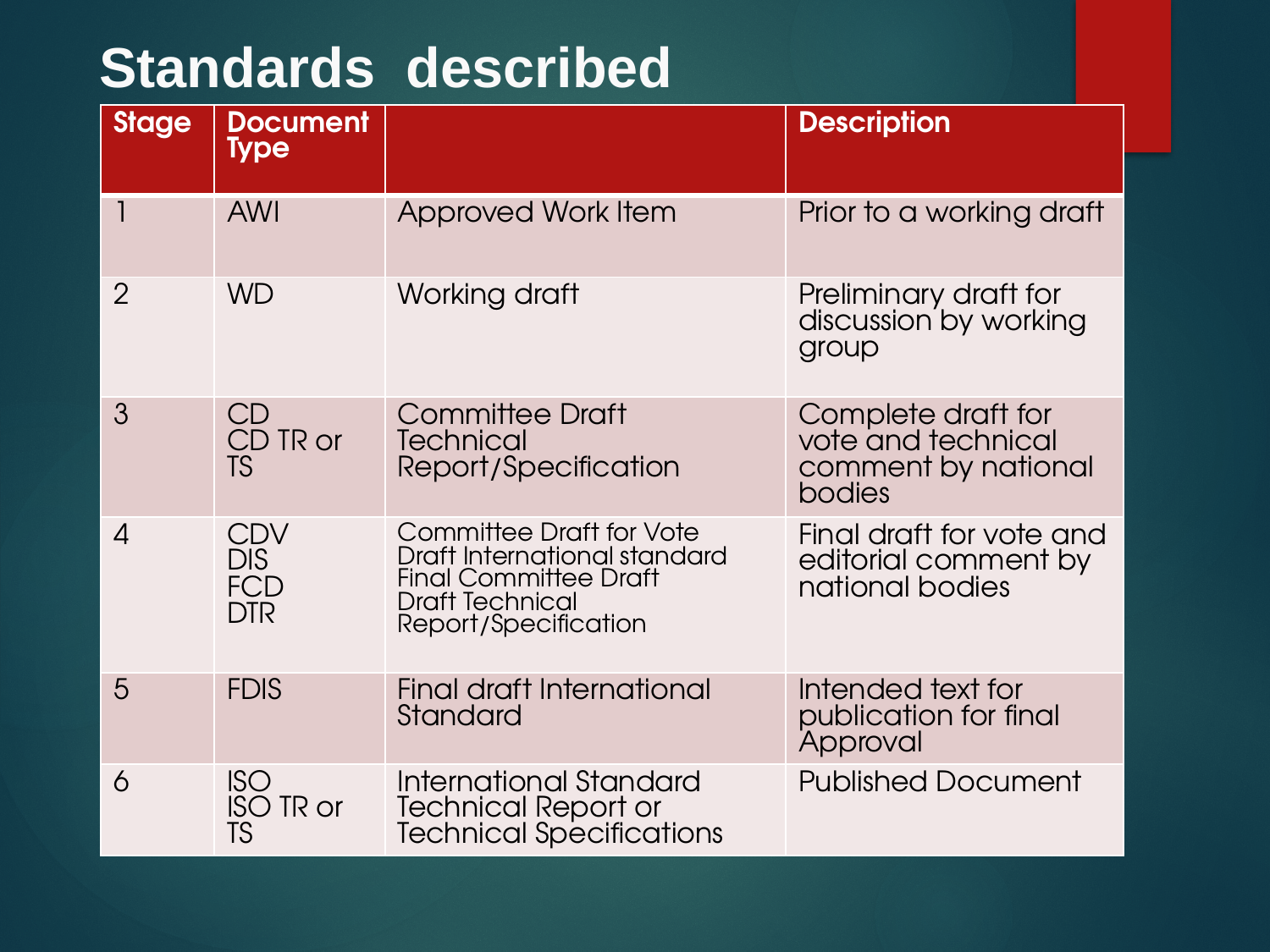

# Standards  described
| Stage | Document Type |  | Description |
| --- | --- | --- | --- |
| 1 | AWI | Approved Work Item | Prior to a working draft |
| 2 | WD | Working draft | Preliminary draft for discussion by working group |
| 3 | CD CD TR or TS | Committee Draft Technical Report/Specification | Complete draft for vote and technical comment by national bodies |
| 4 | CDV DIS FCD DTR | Committee Draft for Vote Draft International standard Final Committee Draft Draft Technical Report/Specification | Final draft for vote and editorial comment by national bodies |
| 5 | FDIS | Final draft International Standard | Intended text for publication for final Approval |
| 6 | ISO ISO TR or TS | International Standard Technical Report or Technical Specifications | Published Document |